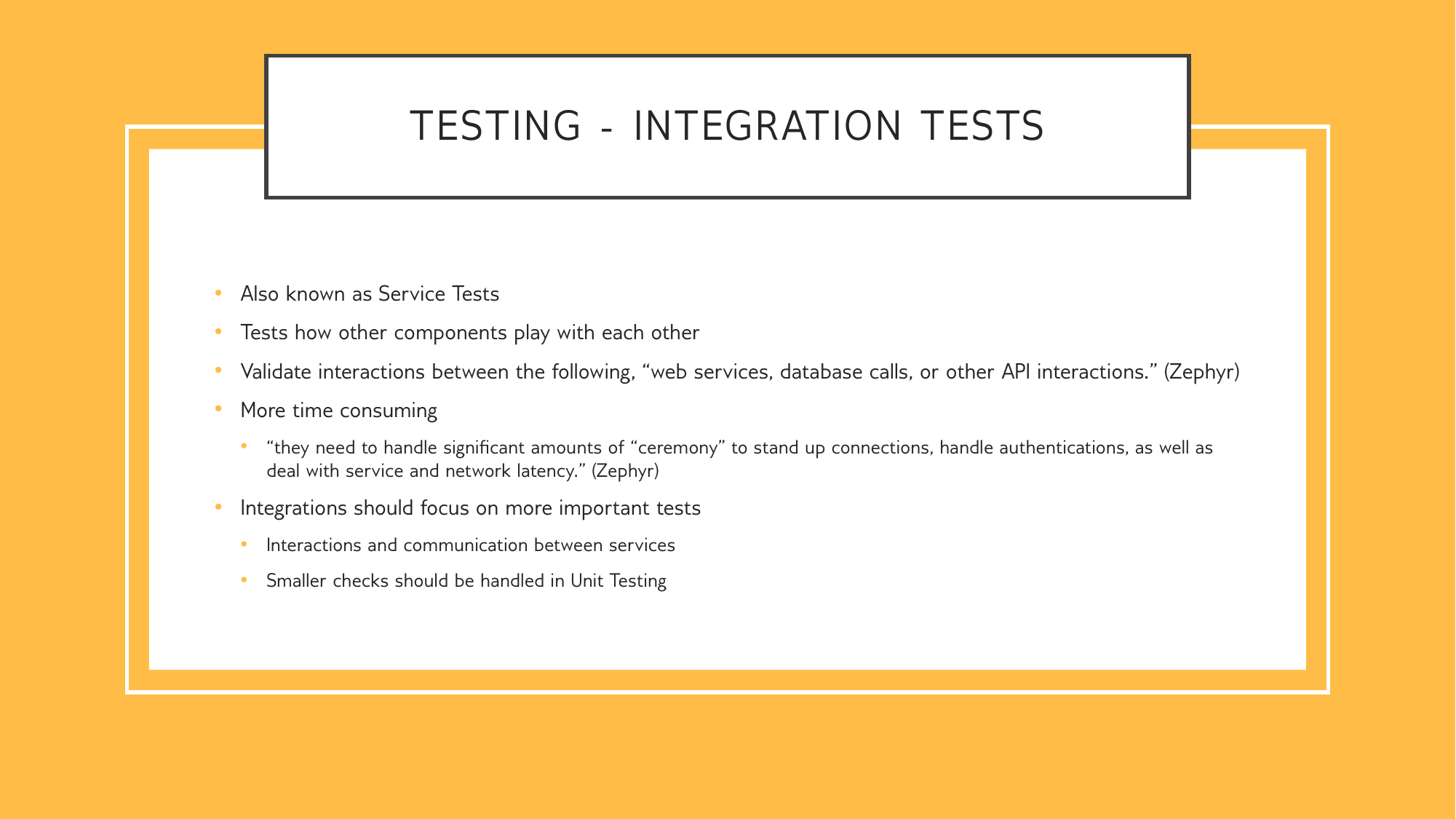

# Testing - Integration tests

Also known as Service Tests
Tests how other components play with each other
Validate interactions between the following, “web services, database calls, or other API interactions.” (Zephyr)
More time consuming
“they need to handle significant amounts of “ceremony” to stand up connections, handle authentications, as well as deal with service and network latency.” (Zephyr)
Integrations should focus on more important tests
Interactions and communication between services
Smaller checks should be handled in Unit Testing